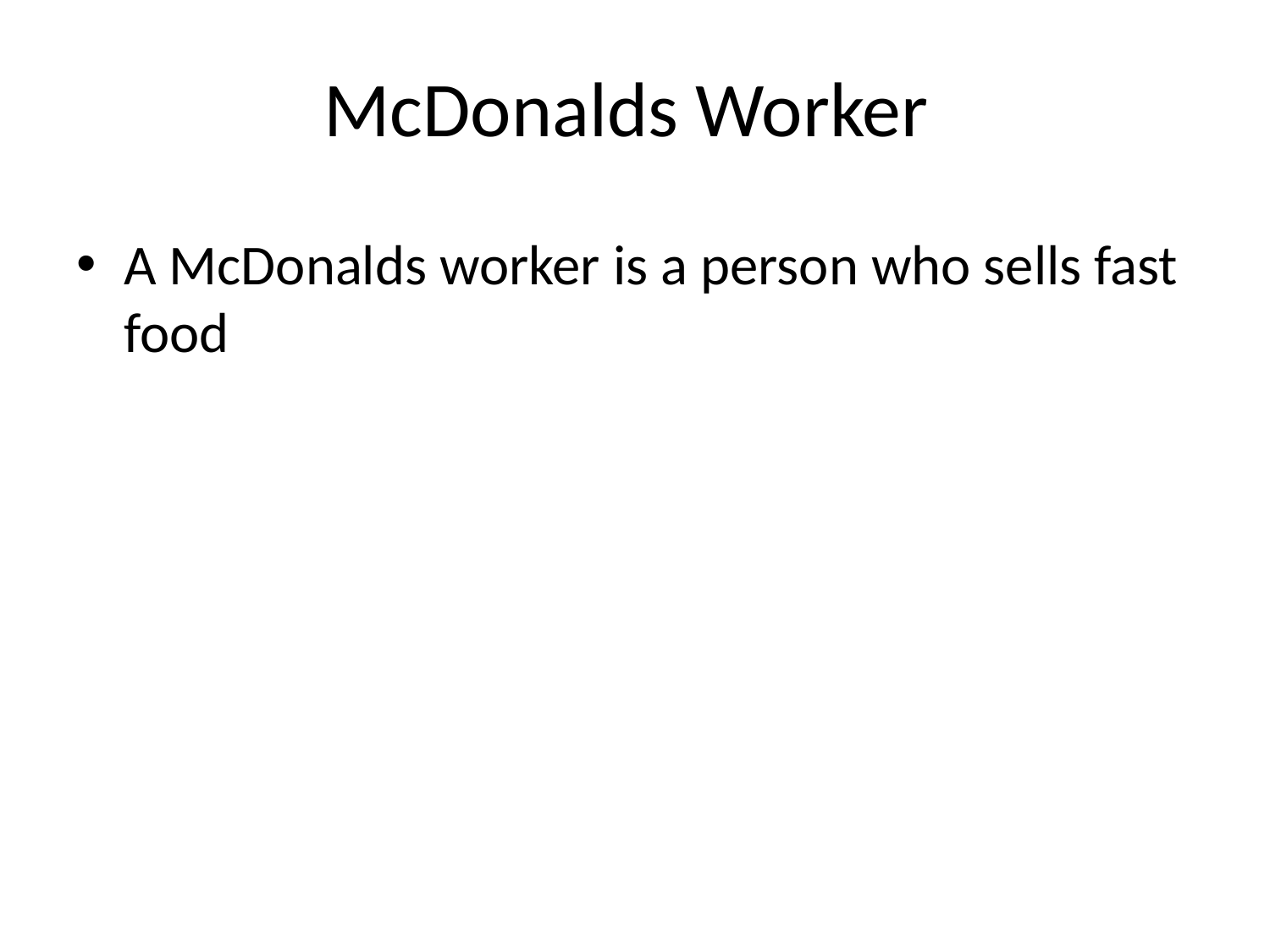

# McDonalds Worker
A McDonalds worker is a person who sells fast food